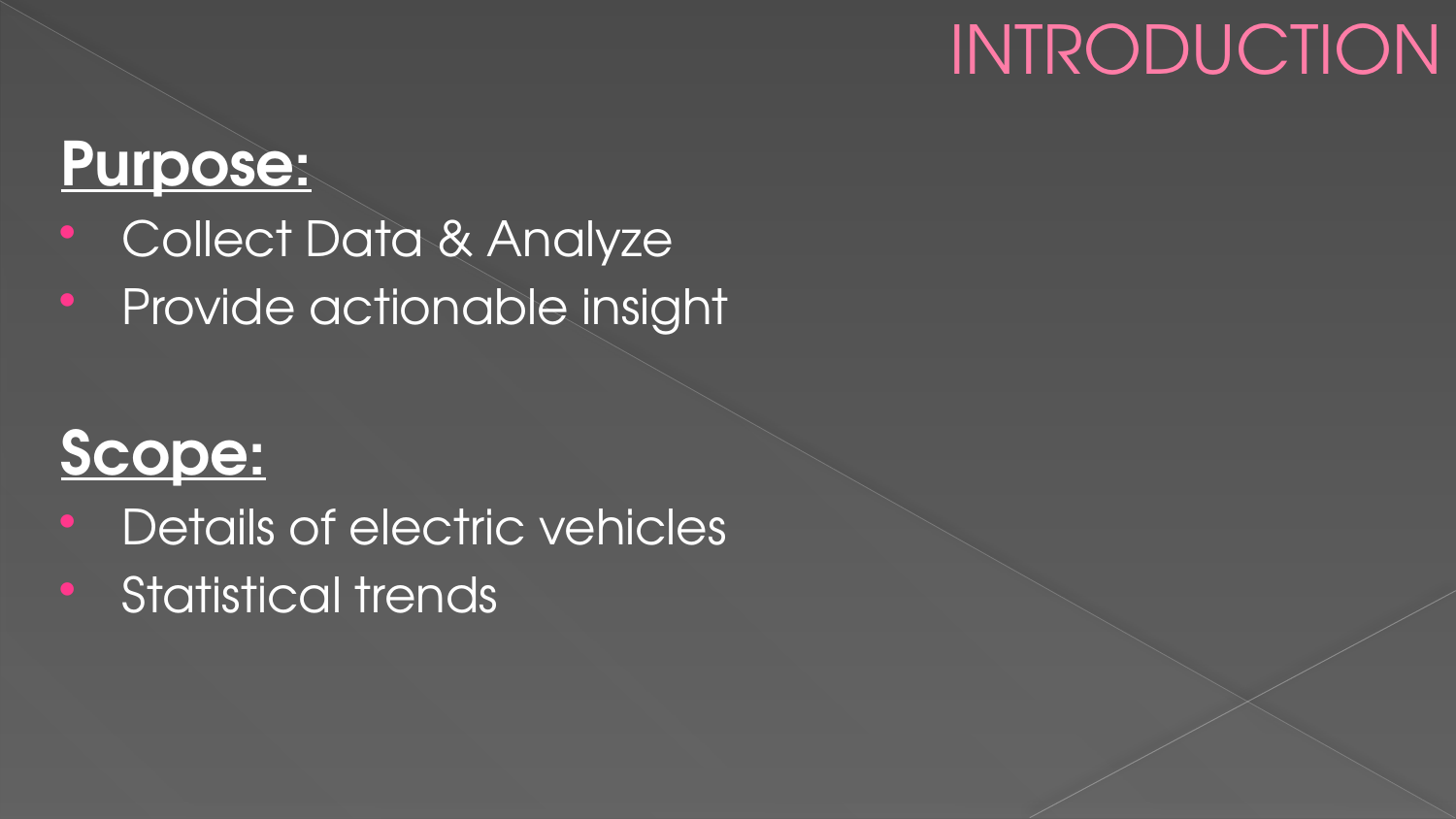

# INTRODUCTION
Purpose:
Collect Data & Analyze
Provide actionable insight

Scope:
Details of electric vehicles
Statistical trends